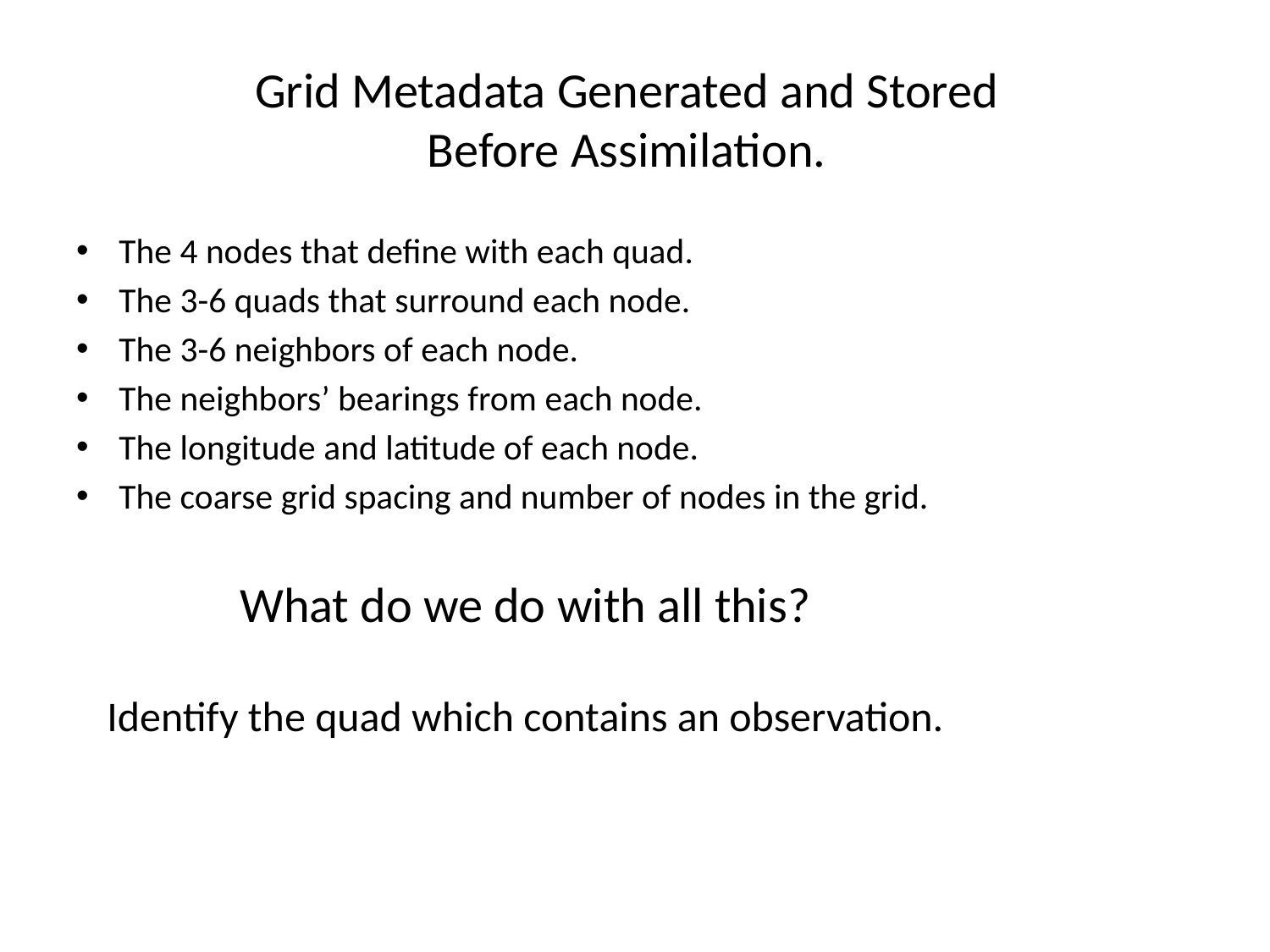

# Grid Metadata Generated and Stored Before Assimilation.
The 4 nodes that define with each quad.
The 3-6 quads that surround each node.
The 3-6 neighbors of each node.
The neighbors’ bearings from each node.
The longitude and latitude of each node.
The coarse grid spacing and number of nodes in the grid.
What do we do with all this?
Identify the quad which contains an observation.